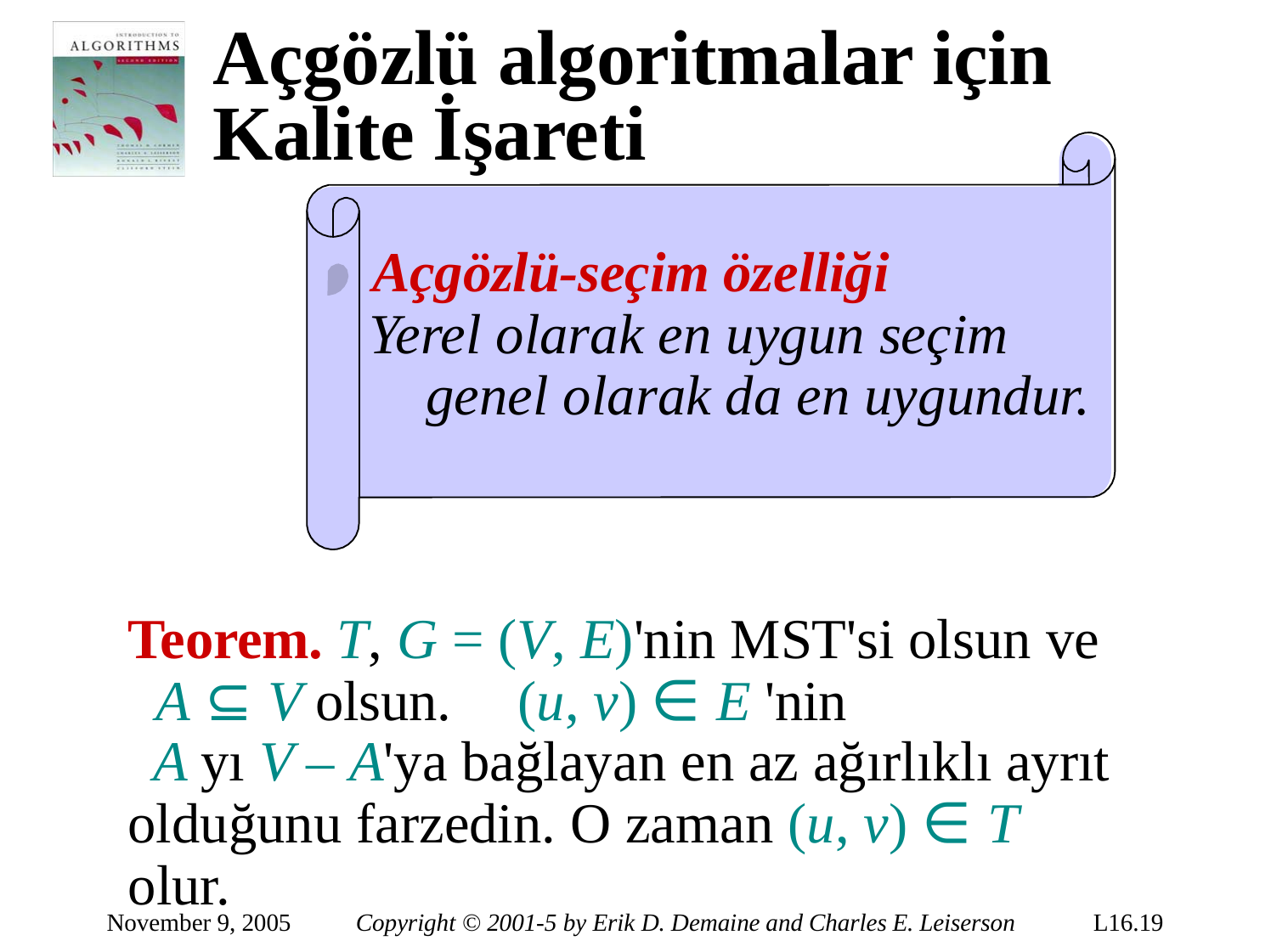

Açgözlü algoritmalar için Kalite İşareti

Açgözlü-seçim özelliği
Yerel olarak en uygun seçim genel olarak da en uygundur.

Teorem. T, G = (V, E)'nin MST'si olsun ve
A ⊆ V olsun.	(u, v) ∈ E 'nin
A yı V – A'ya bağlayan en az ağırlıklı ayrıt
olduğunu farzedin. O zaman (u, v) ∈ T olur.
November 9, 2005
Copyright © 2001-5 by Erik D. Demaine and Charles E. Leiserson
L16.19